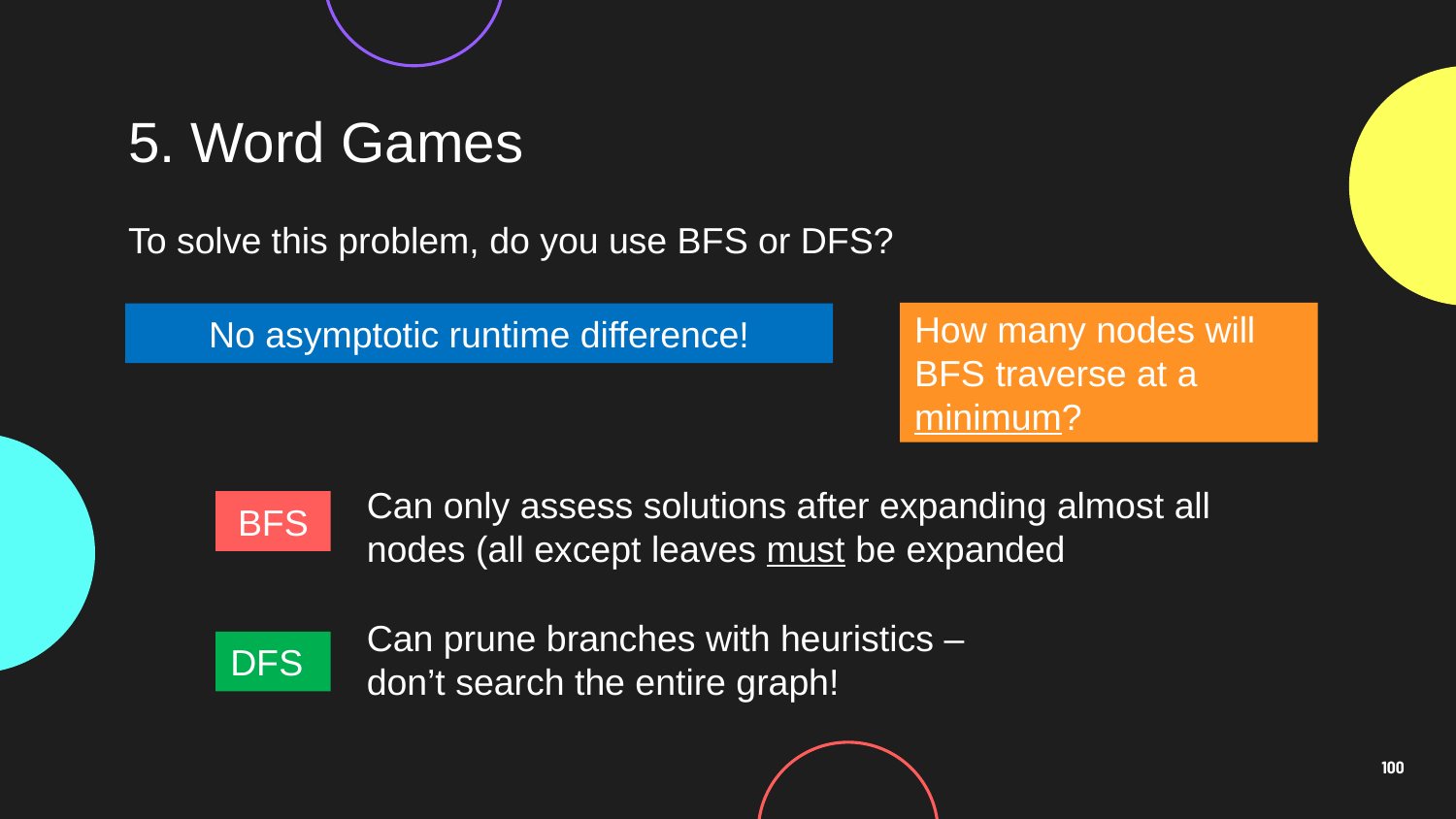

# 5. Word Games
To solve this problem, do you use BFS or DFS?
How many nodes will BFS traverse at a minimum?
No asymptotic runtime difference!
Can only assess solutions after expanding almost all nodes (all except leaves must be expanded
BFS
Can prune branches with heuristics – don’t search the entire graph!
DFS
100